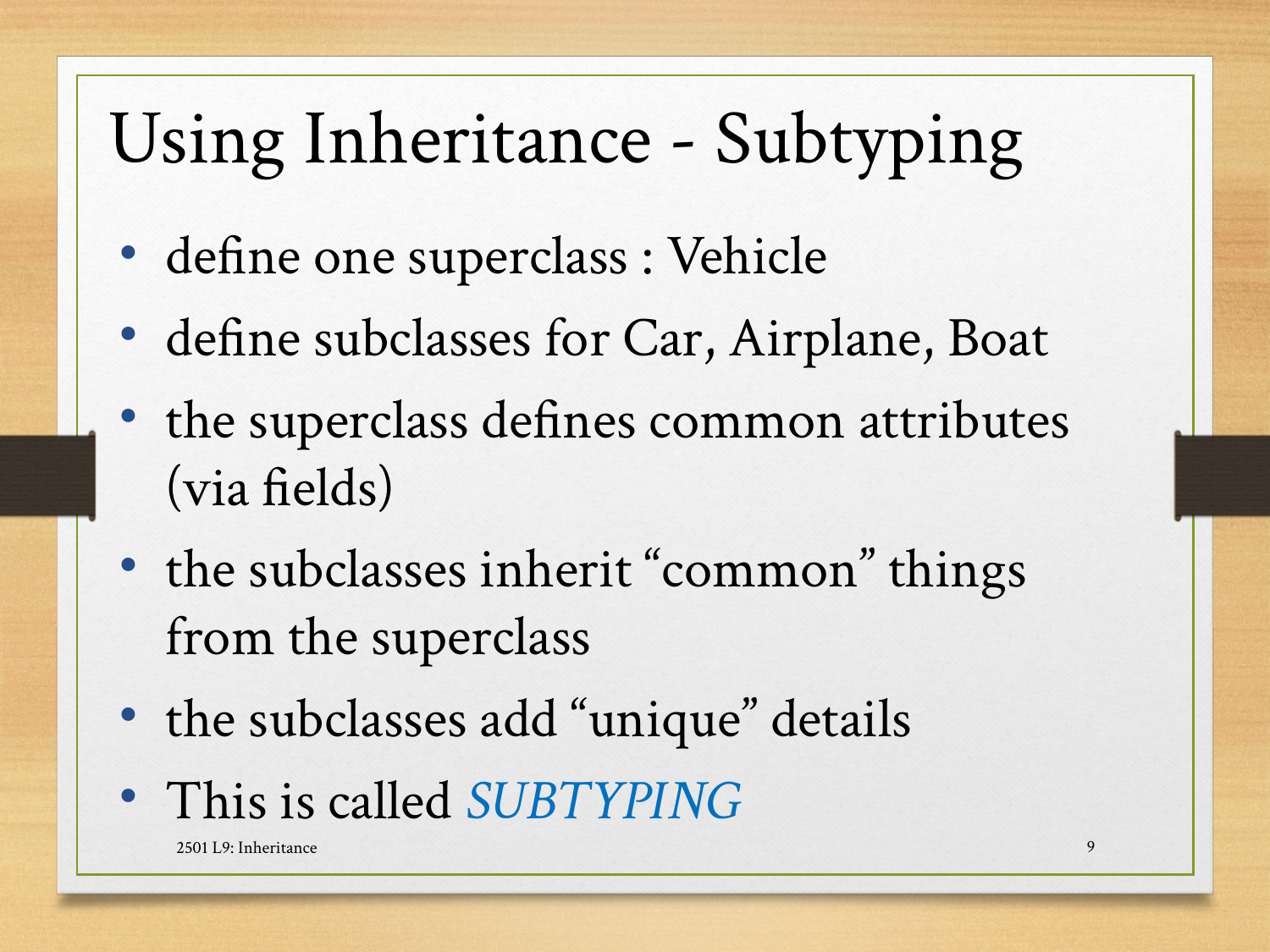

Using Inheritance - Subtyping
define one superclass : Vehicle
define subclasses for Car, Airplane, Boat
the superclass defines common attributes (via fields)
the subclasses inherit “common” things from the superclass
the subclasses add “unique” details
This is called SUBTYPING

2501 L9: Inheritance
9